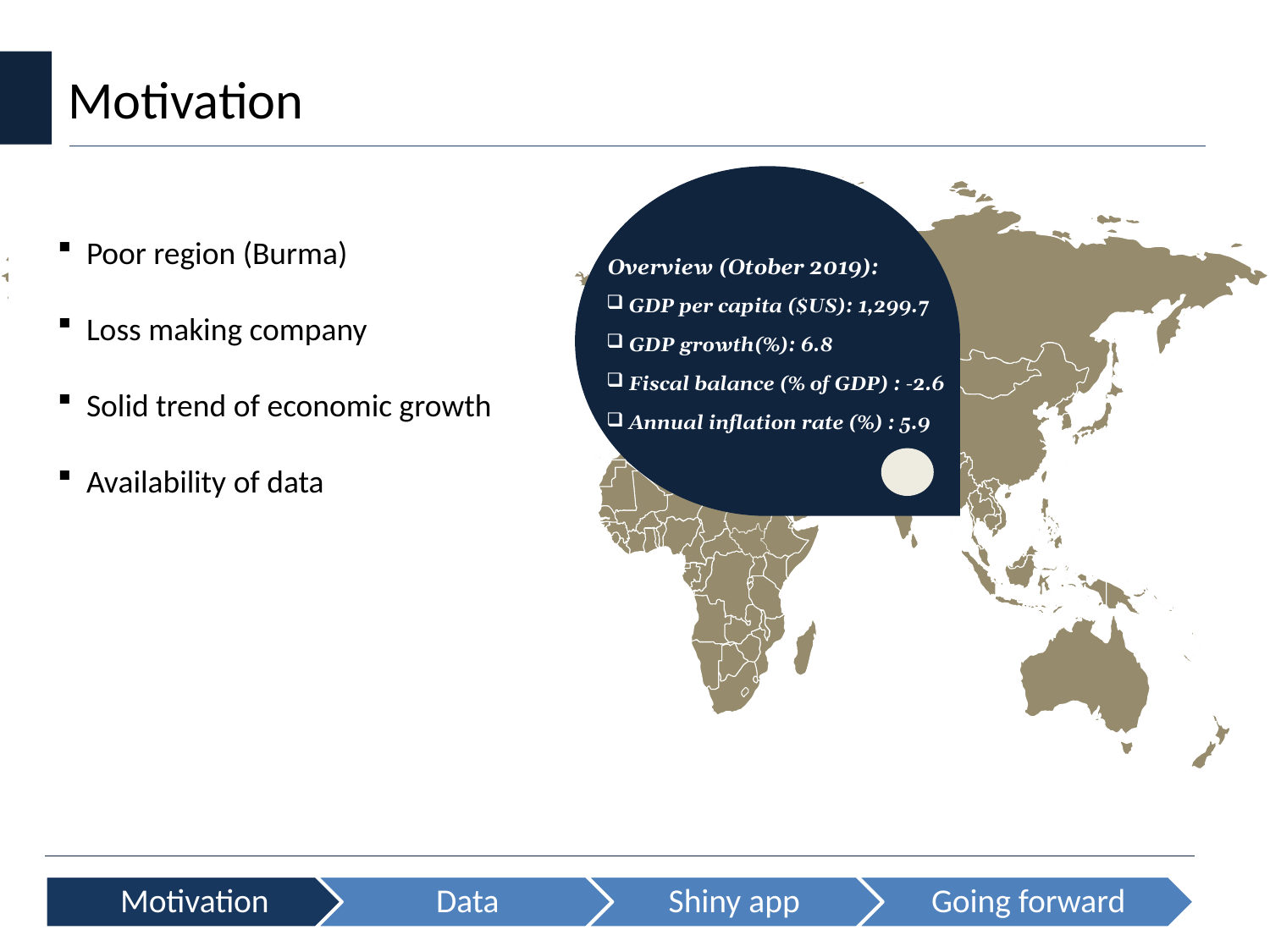

Motivation

 GDP per capita ($US): 1,299.7
 GDP growth(%): 6.8
 Fiscal balance (% of GDP) : -2.6
 Annual inflation rate (%) : 5.9

  Poor region (Burma)

  Loss making company

  Solid trend of economic growth

  Availability of data
Overview (Otober 2019):
        Motivation
           Data
      Shiny app
     Going forward